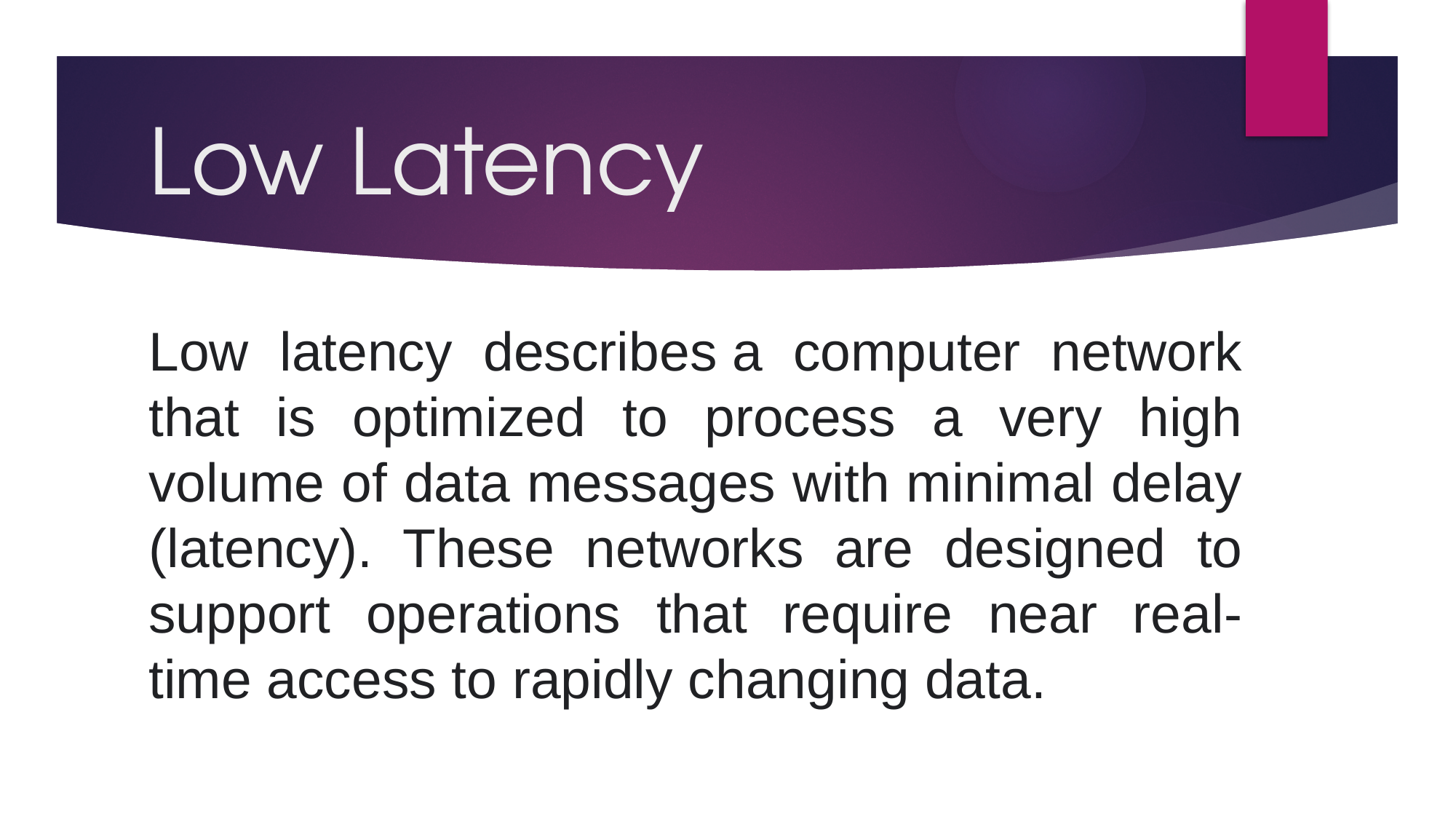

# Low Latency
Low latency describes a computer network that is optimized to process a very high volume of data messages with minimal delay (latency). These networks are designed to support operations that require near real-time access to rapidly changing data.